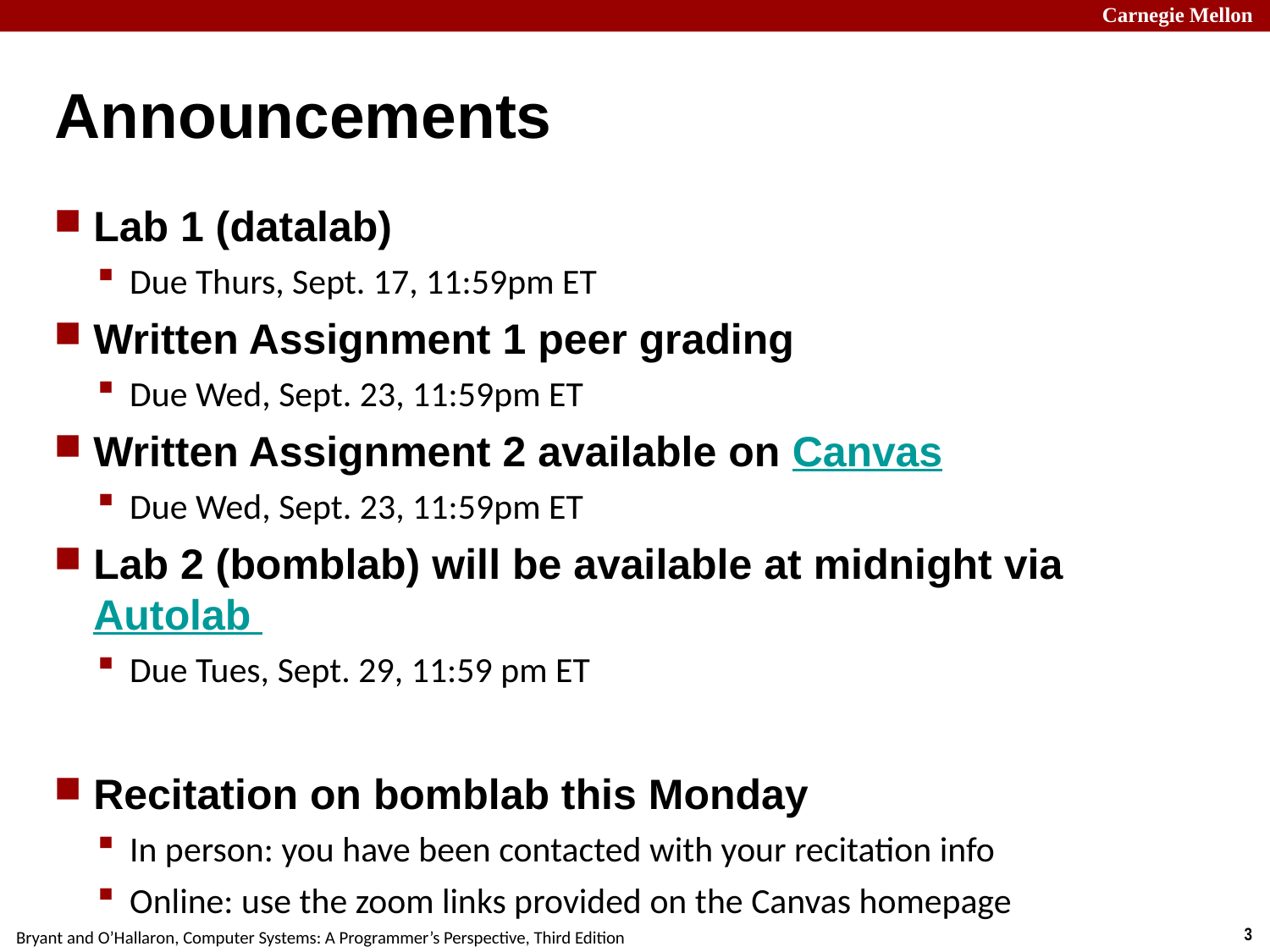

# Announcements
Lab 1 (datalab)
Due Thurs, Sept. 17, 11:59pm ET
Written Assignment 1 peer grading
Due Wed, Sept. 23, 11:59pm ET
Written Assignment 2 available on Canvas
Due Wed, Sept. 23, 11:59pm ET
Lab 2 (bomblab) will be available at midnight via Autolab
Due Tues, Sept. 29, 11:59 pm ET

Recitation on bomblab this Monday
In person: you have been contacted with your recitation info
Online: use the zoom links provided on the Canvas homepage